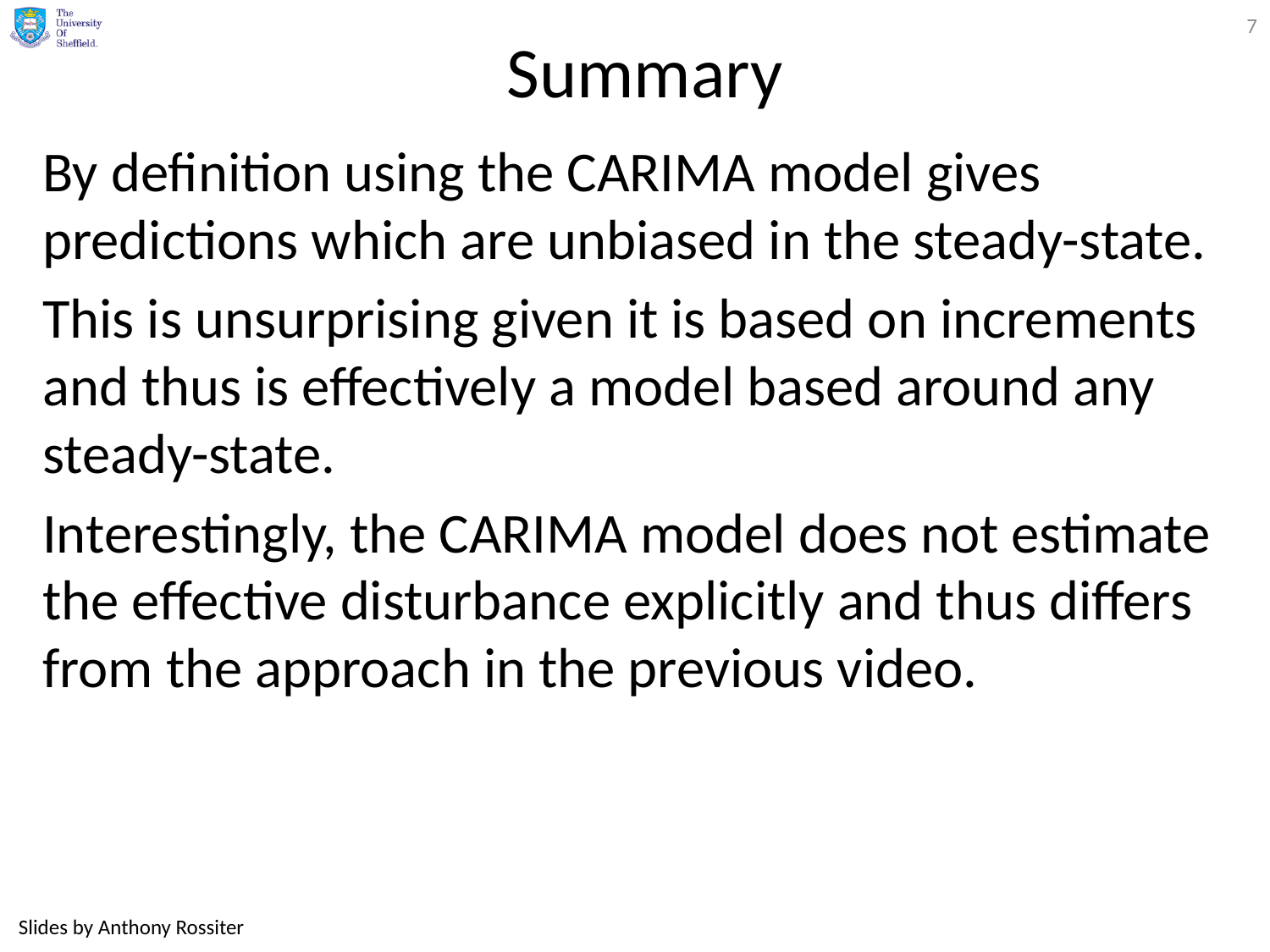

7
# Summary
By definition using the CARIMA model gives predictions which are unbiased in the steady-state.
This is unsurprising given it is based on increments and thus is effectively a model based around any steady-state.
Interestingly, the CARIMA model does not estimate the effective disturbance explicitly and thus differs from the approach in the previous video.
Slides by Anthony Rossiter